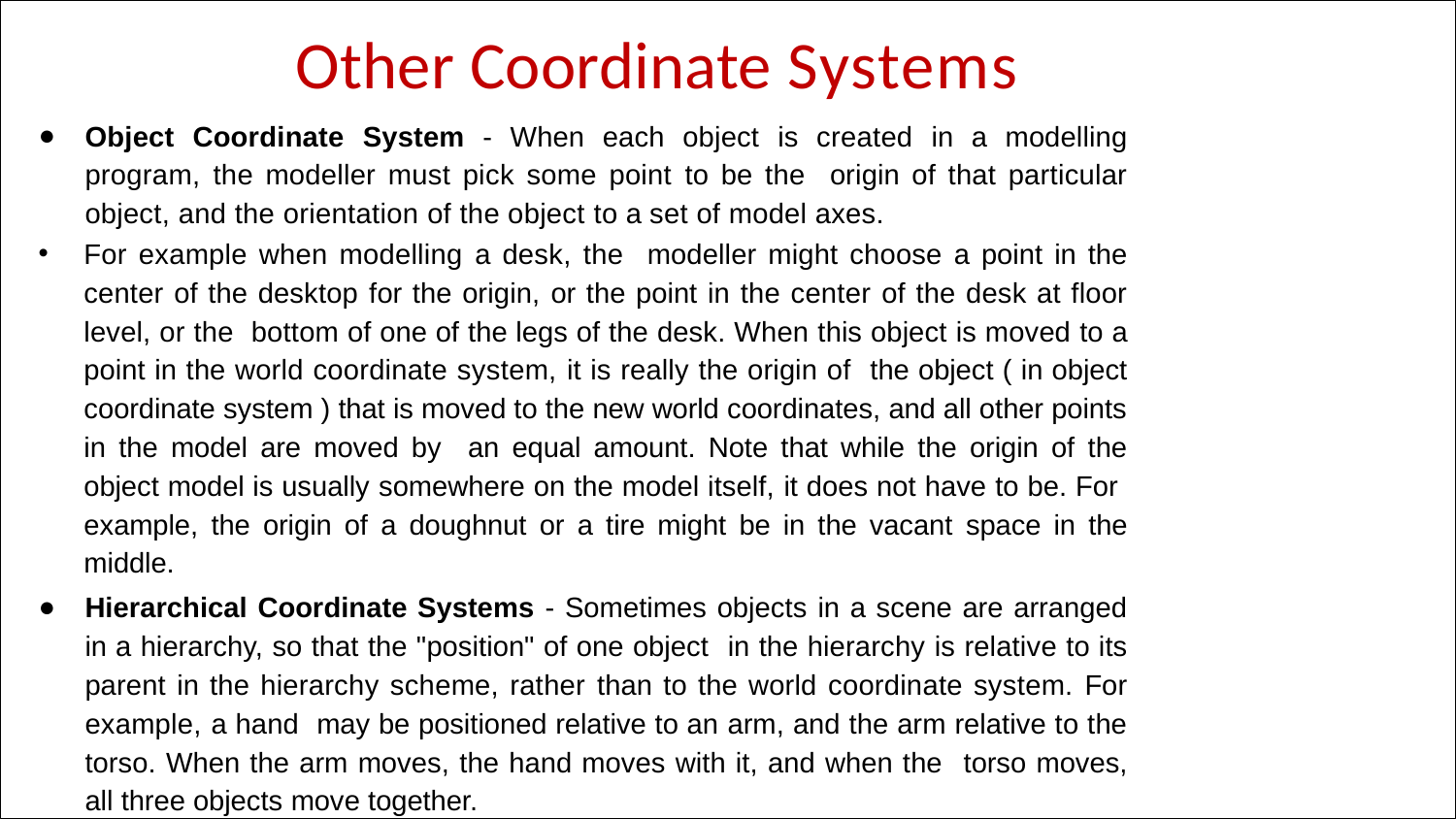

# Other Coordinate Systems
Object Coordinate System - When each object is created in a modelling program, the modeller must pick some point to be the  origin of that particular object, and the orientation of the object to a set of model axes.
For example when modelling a desk, the  modeller might choose a point in the center of the desktop for the origin, or the point in the center of the desk at floor level, or the  bottom of one of the legs of the desk. When this object is moved to a point in the world coordinate system, it is really the origin of  the object ( in object coordinate system ) that is moved to the new world coordinates, and all other points in the model are moved by  an equal amount. Note that while the origin of the object model is usually somewhere on the model itself, it does not have to be. For  example, the origin of a doughnut or a tire might be in the vacant space in the middle.
Hierarchical Coordinate Systems - Sometimes objects in a scene are arranged in a hierarchy, so that the "position" of one object  in the hierarchy is relative to its parent in the hierarchy scheme, rather than to the world coordinate system. For example, a hand  may be positioned relative to an arm, and the arm relative to the torso. When the arm moves, the hand moves with it, and when the  torso moves, all three objects move together.